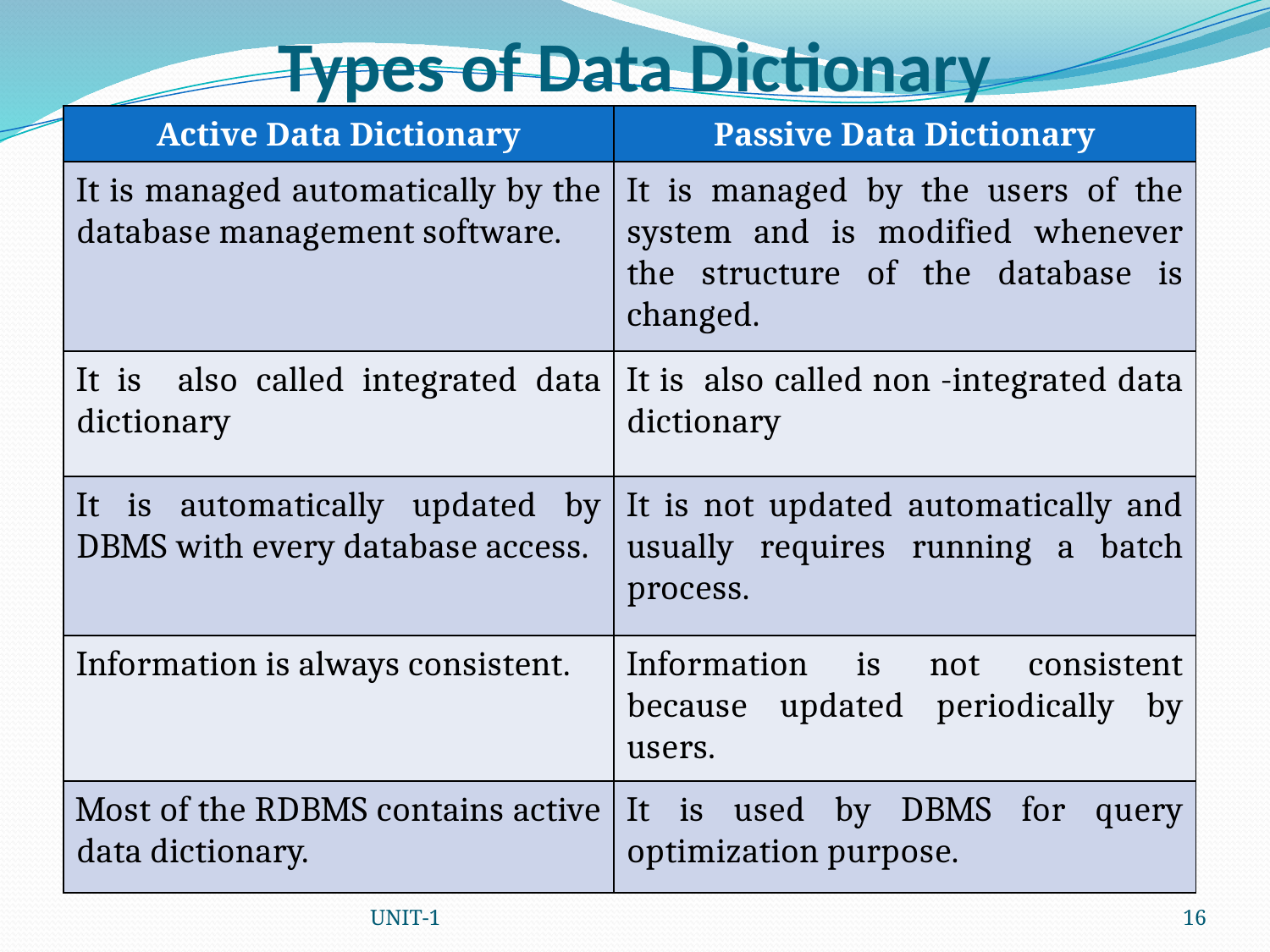

# Types of Data Dictionary
| Active Data Dictionary | Passive Data Dictionary |
| --- | --- |
| It is managed automatically by the database management software. | It is managed by the users of the system and is modified whenever the structure of the database is changed. |
| It is also called integrated data dictionary | It is also called non -integrated data dictionary |
| It is automatically updated by DBMS with every database access. | It is not updated automatically and usually requires running a batch process. |
| Information is always consistent. | Information is not consistent because updated periodically by users. |
| Most of the RDBMS contains active data dictionary. | It is used by DBMS for query optimization purpose. |

UNIT-1
16